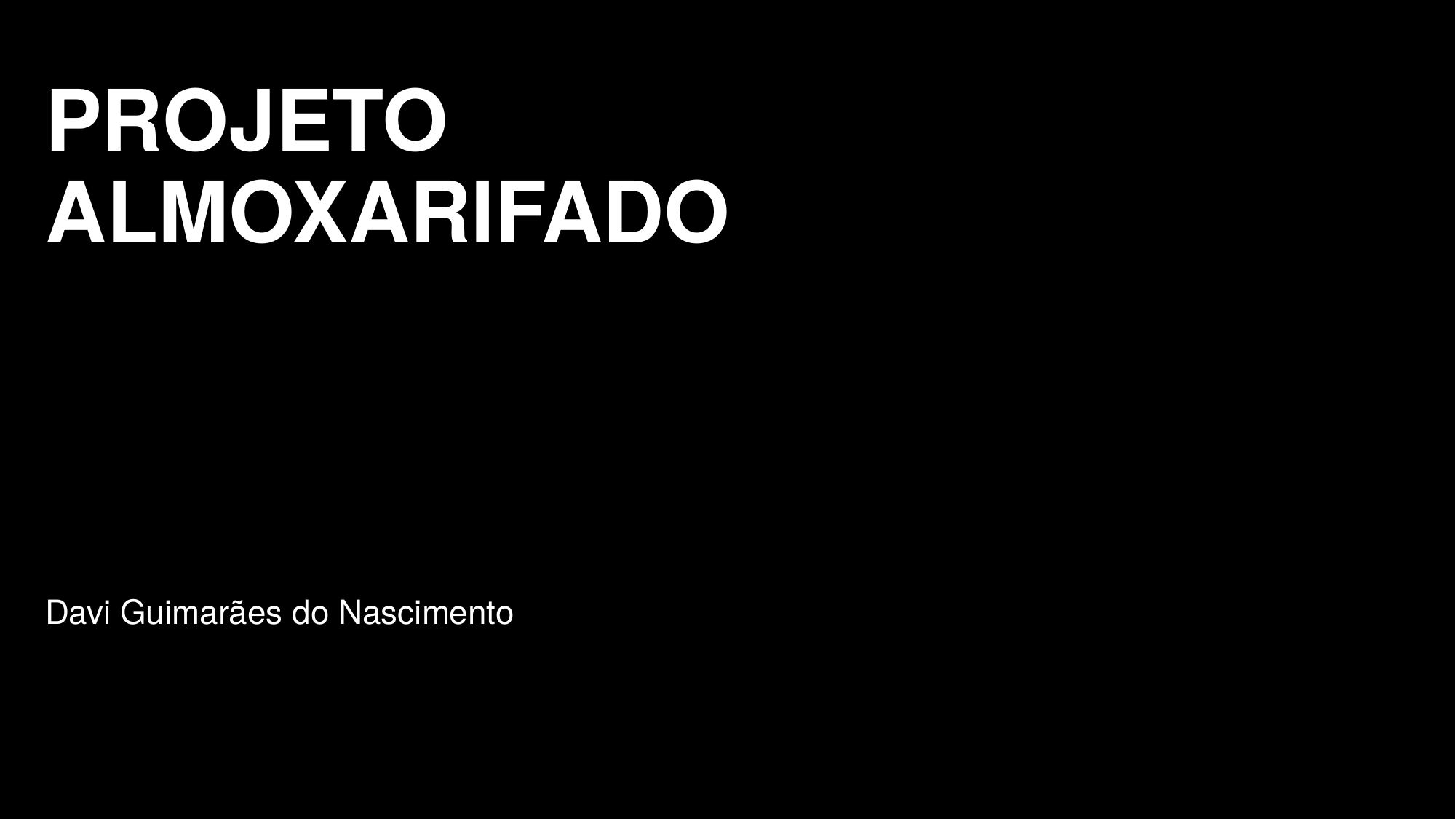

# PROJETO ALMOXARIFADO
Davi Guimarães do Nascimento